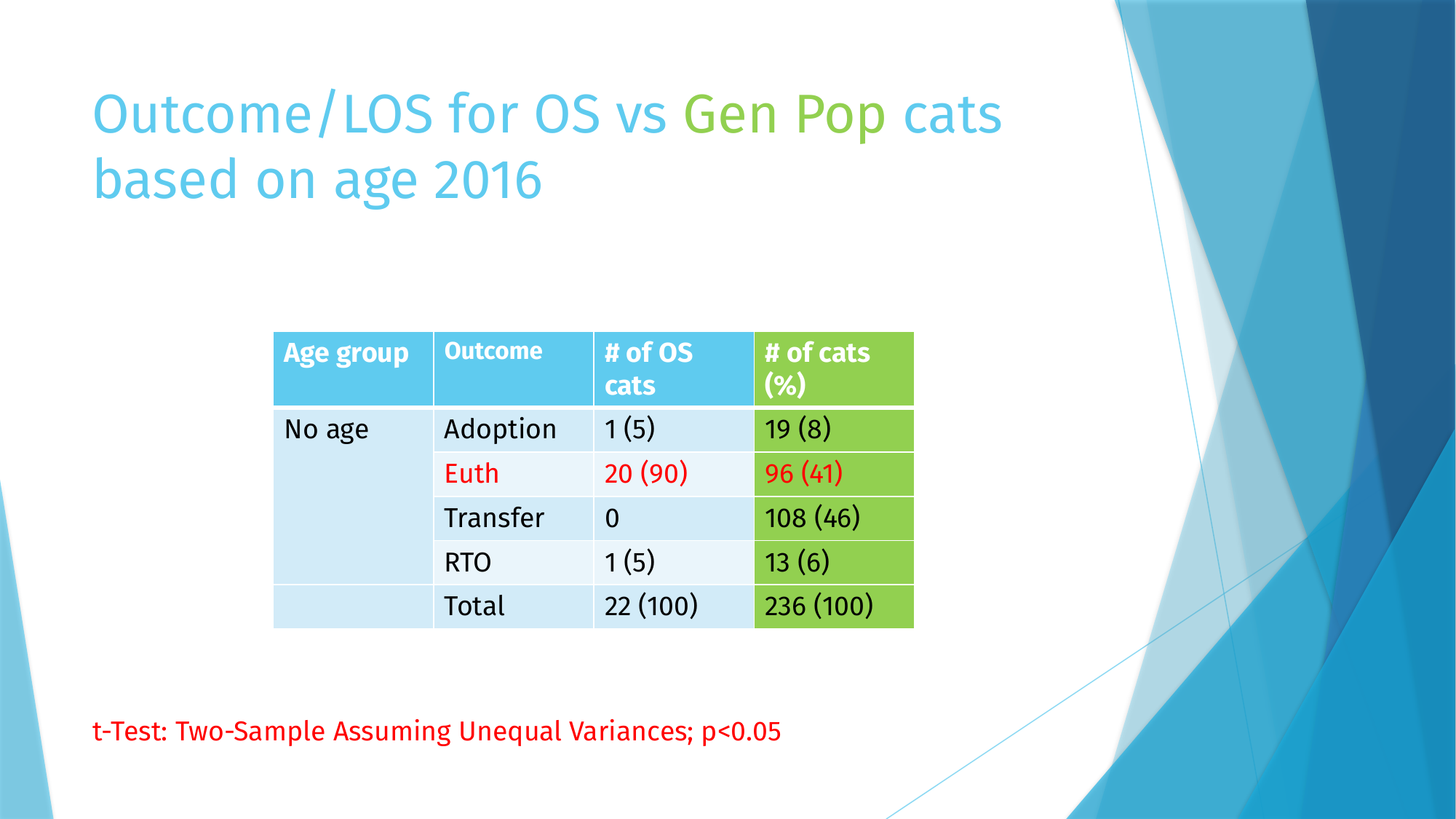

# Outcome/LOS for OS vs Gen Pop cats based on age 2016
| Age group | Outcome | # of OS cats | # of cats (%) |
| --- | --- | --- | --- |
| No age | Adoption | 1 (5) | 19 (8) |
|  | Euth | 20 (90) | 96 (41) |
|  | Transfer | 0 | 108 (46) |
|  | RTO | 1 (5) | 13 (6) |
|  | Total | 22 (100) | 236 (100) |
t-Test: Two-Sample Assuming Unequal Variances; p<0.05